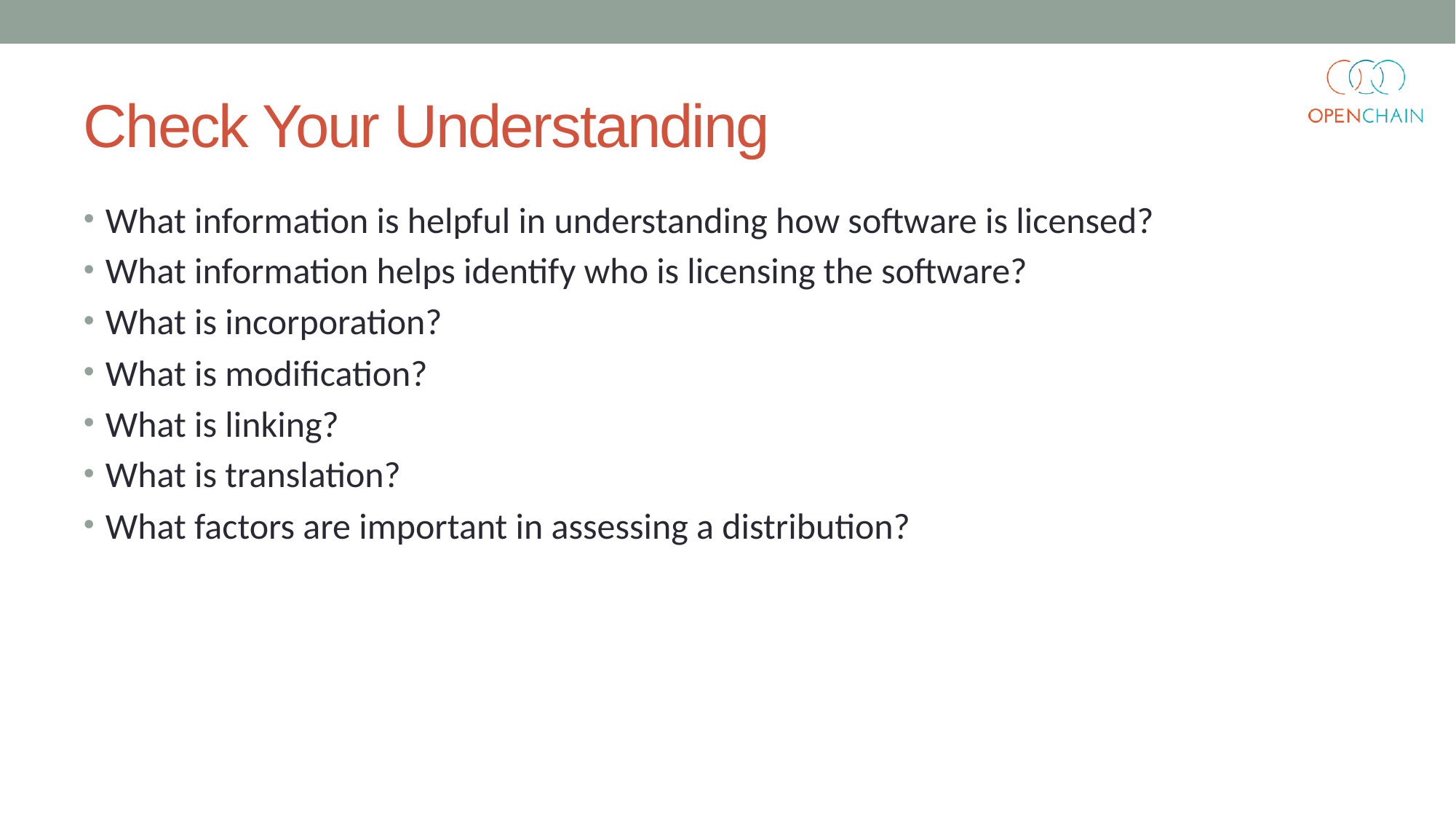

# Check Your Understanding
What information is helpful in understanding how software is licensed?
What information helps identify who is licensing the software?
What is incorporation?
What is modification?
What is linking?
What is translation?
What factors are important in assessing a distribution?